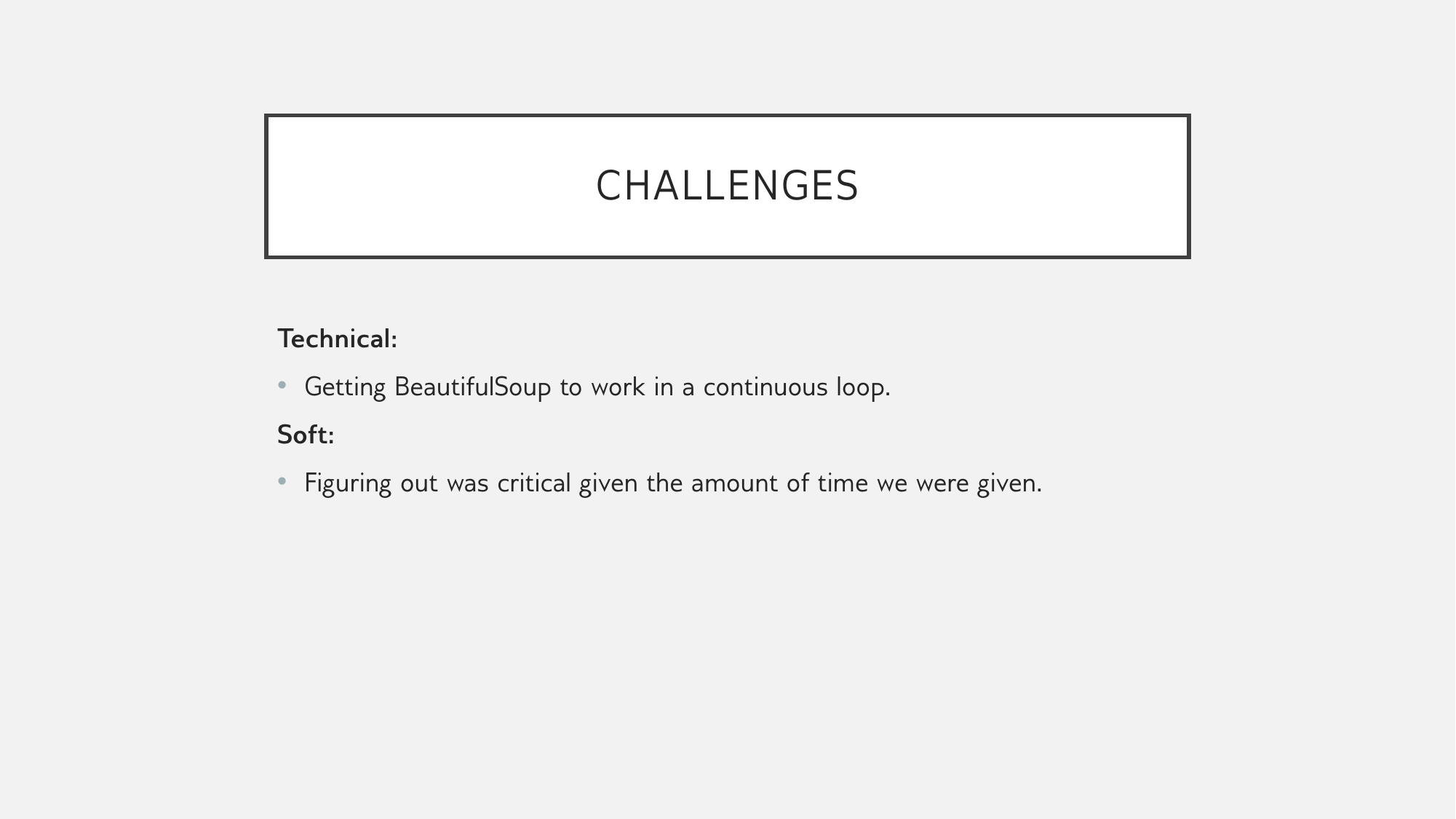

# Challenges
Technical:
Getting BeautifulSoup to work in a continuous loop.
Soft:
Figuring out was critical given the amount of time we were given.